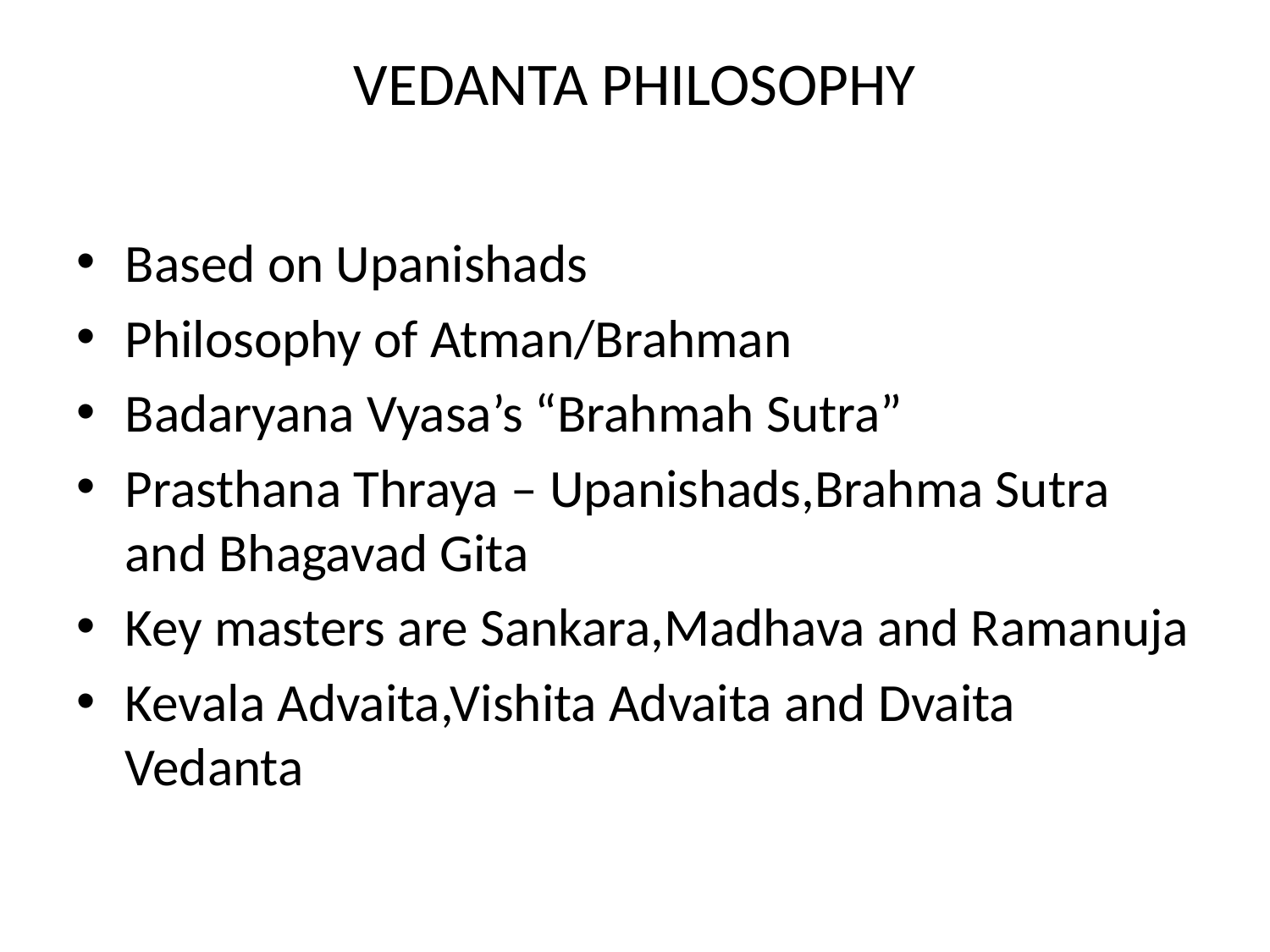

# VEDANTA PHILOSOPHY
Based on Upanishads
Philosophy of Atman/Brahman
Badaryana Vyasa’s “Brahmah Sutra”
Prasthana Thraya – Upanishads,Brahma Sutra and Bhagavad Gita
Key masters are Sankara,Madhava and Ramanuja
Kevala Advaita,Vishita Advaita and Dvaita Vedanta